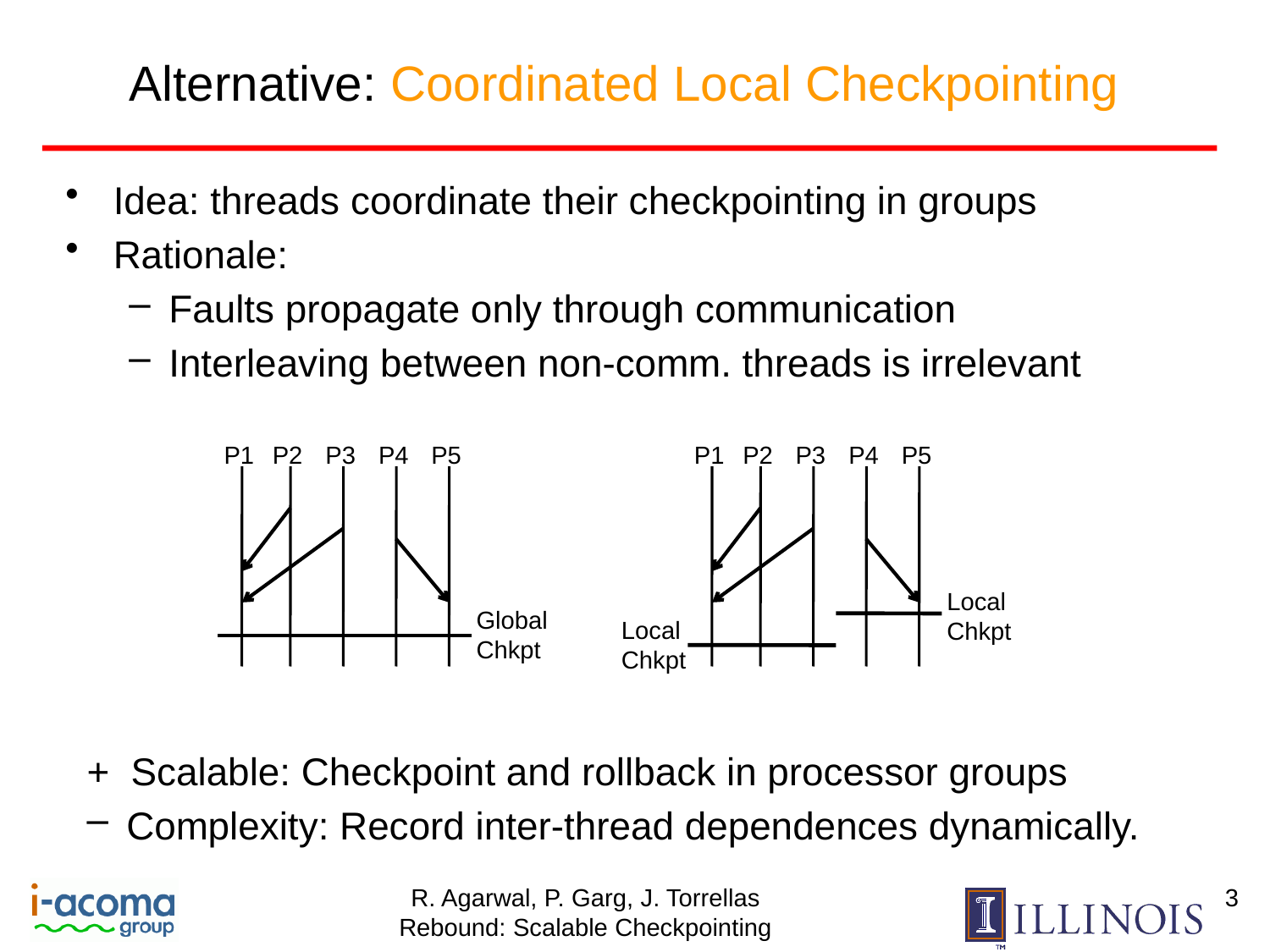

# Alternative: Coordinated Local Checkpointing
Idea: threads coordinate their checkpointing in groups
Rationale:
Faults propagate only through communication
Interleaving between non-comm. threads is irrelevant

P1
P2
P3
P4
P5
P1
P2
P3
P4
P5
Local
Chkpt
GlobalChkpt
Local
Chkpt
+  Scalable: Checkpoint and rollback in processor groups
Complexity: Record inter-thread dependences dynamically.
3